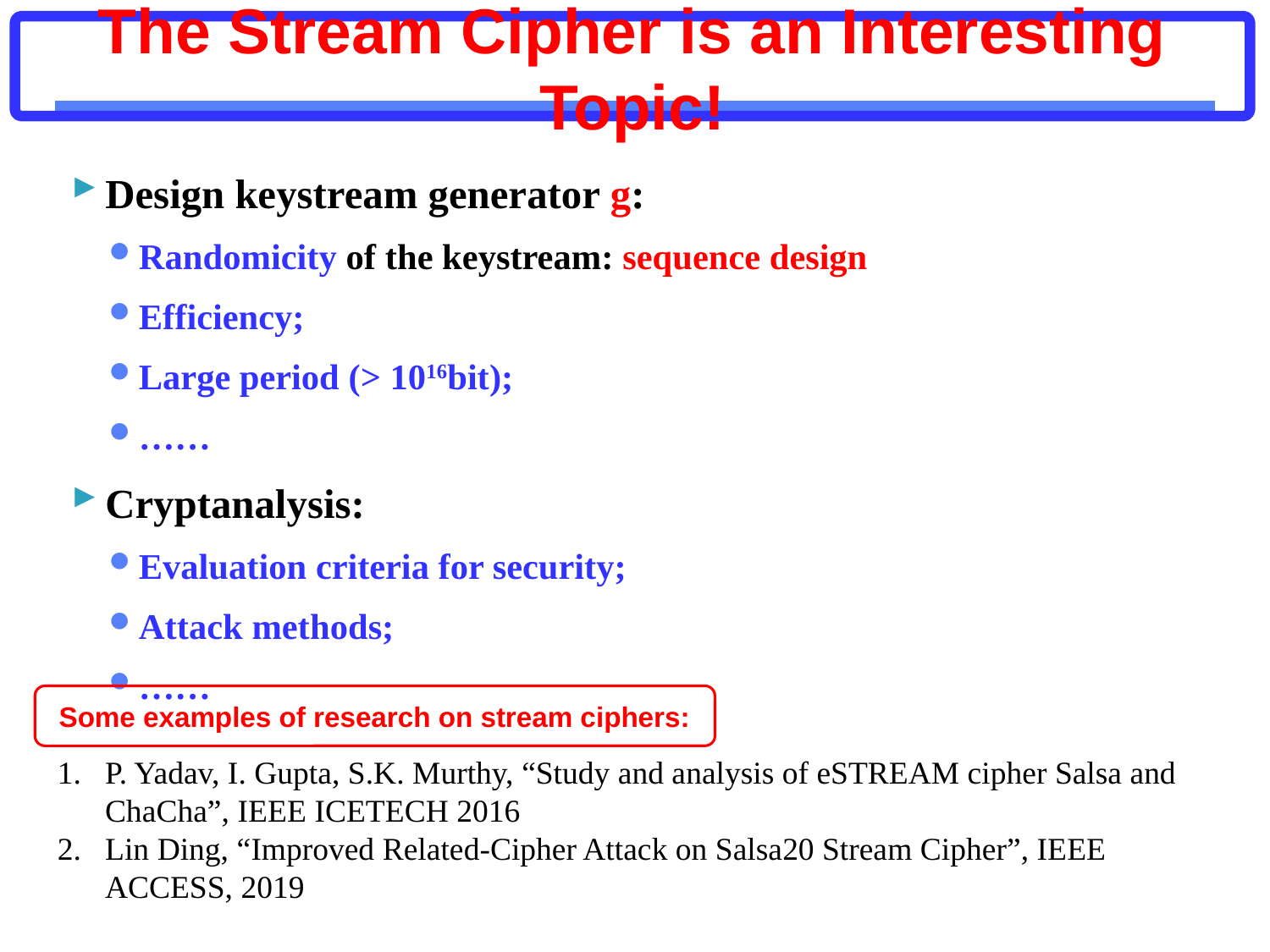

The Stream Cipher is an Interesting Topic!
Design keystream generator g:
Randomicity of the keystream: sequence design
Efficiency;
Large period (> 1016bit);
……
Cryptanalysis:
Evaluation criteria for security;
Attack methods;
……
Some examples of research on stream ciphers:
P. Yadav, I. Gupta, S.K. Murthy, “Study and analysis of eSTREAM cipher Salsa and ChaCha”, IEEE ICETECH 2016
Lin Ding, “Improved Related-Cipher Attack on Salsa20 Stream Cipher”, IEEE ACCESS, 2019